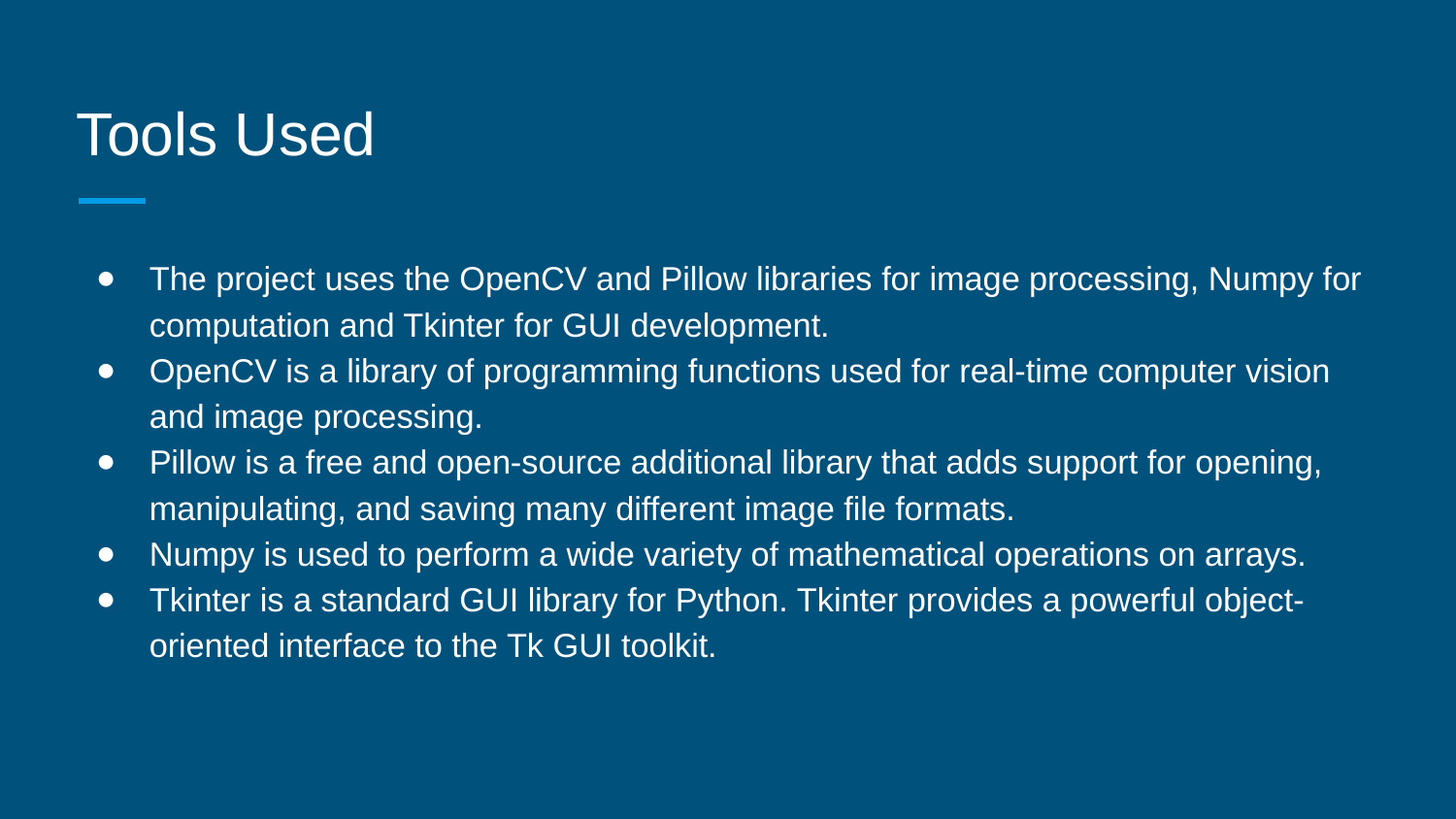

# Tools Used
The project uses the OpenCV and Pillow libraries for image processing, Numpy for computation and Tkinter for GUI development.
OpenCV is a library of programming functions used for real-time computer vision and image processing.
Pillow is a free and open-source additional library that adds support for opening, manipulating, and saving many different image file formats.
Numpy is used to perform a wide variety of mathematical operations on arrays.
Tkinter is a standard GUI library for Python. Tkinter provides a powerful object-oriented interface to the Tk GUI toolkit.